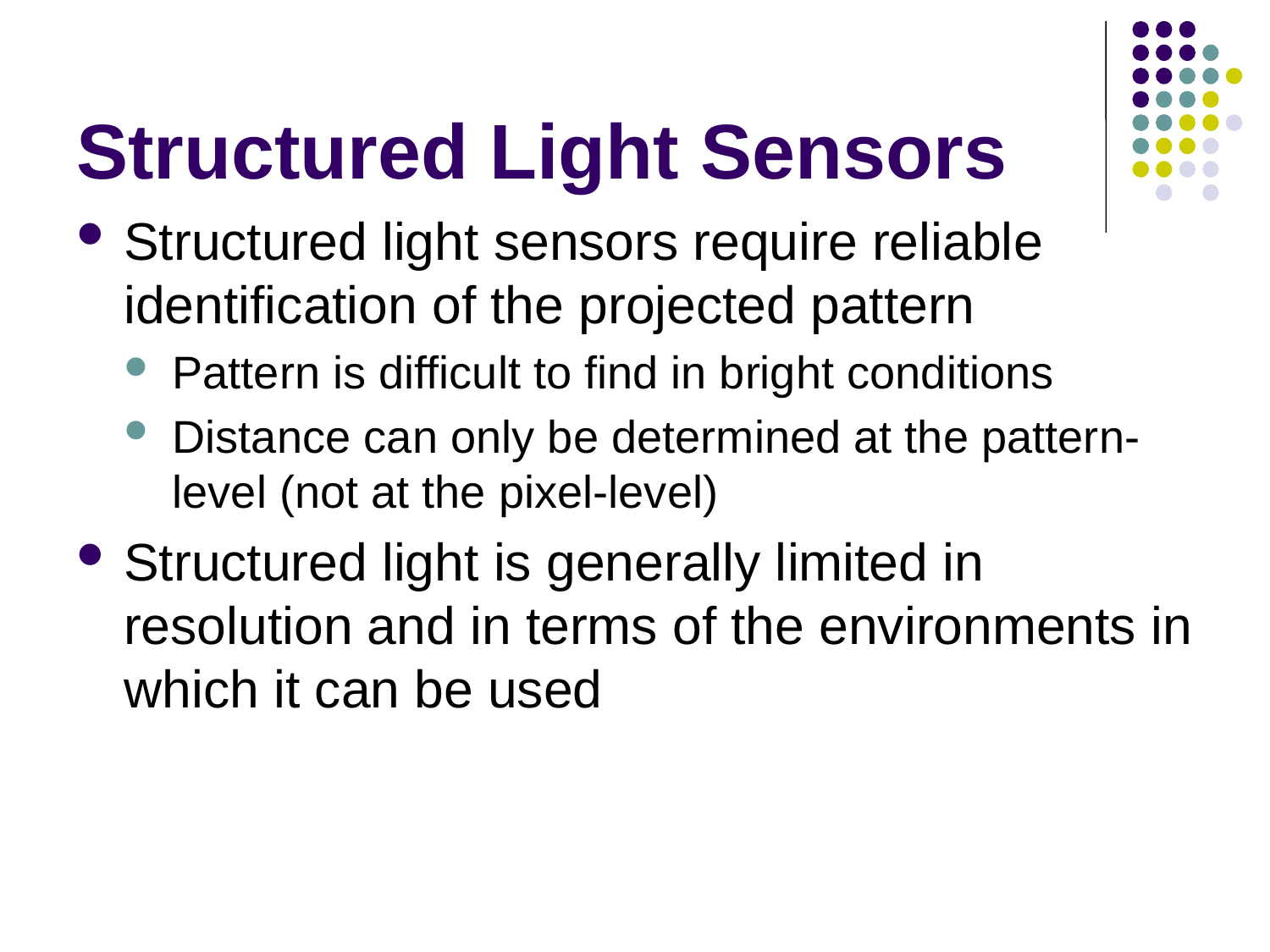

# Structured Light Sensors
Structured light sensors require reliable identification of the projected pattern
Pattern is difficult to find in bright conditions
Distance can only be determined at the pattern-level (not at the pixel-level)
Structured light is generally limited in resolution and in terms of the environments in which it can be used